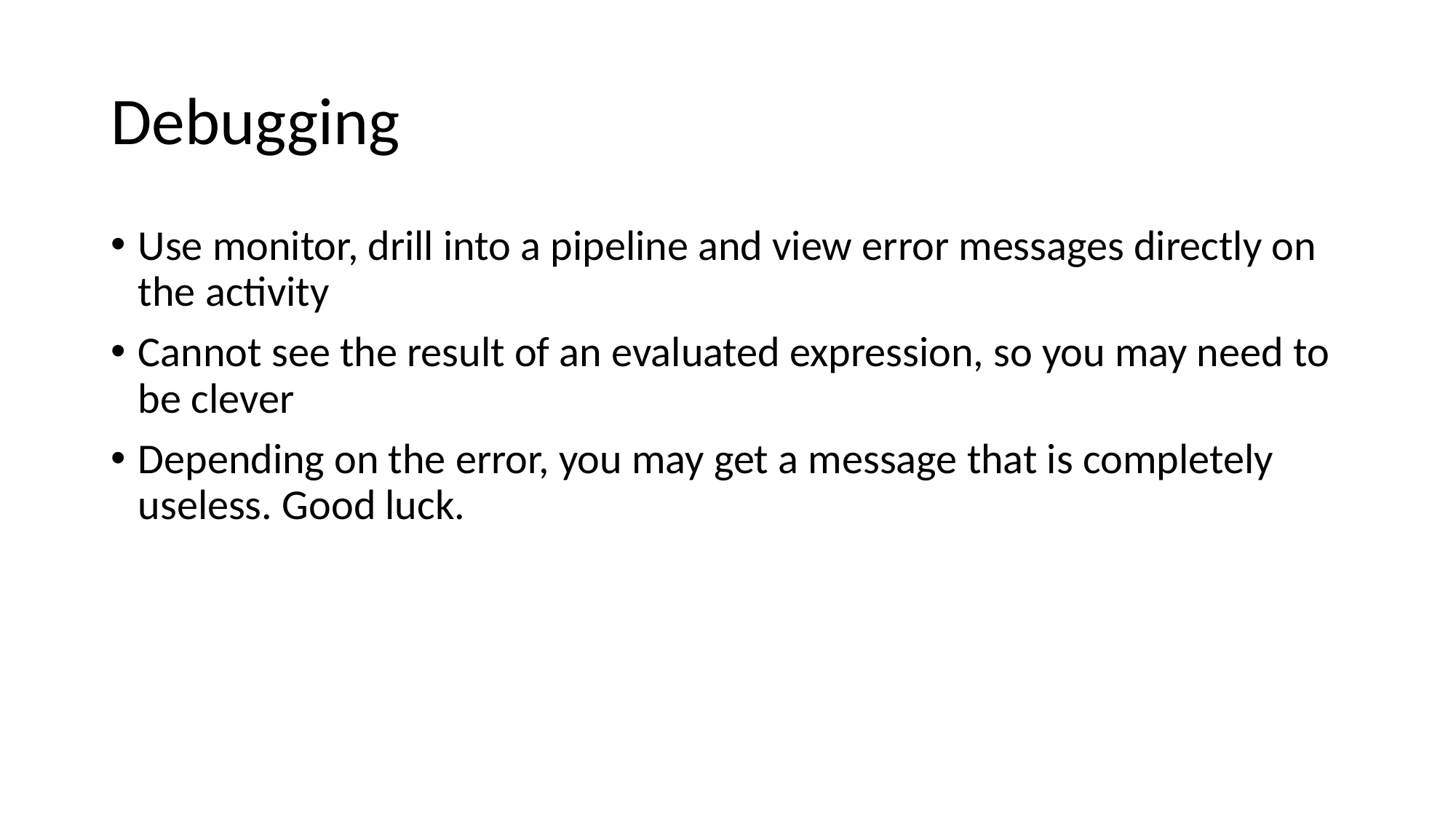

# Debugging
Use monitor, drill into a pipeline and view error messages directly on the activity
Cannot see the result of an evaluated expression, so you may need to be clever
Depending on the error, you may get a message that is completely useless. Good luck.